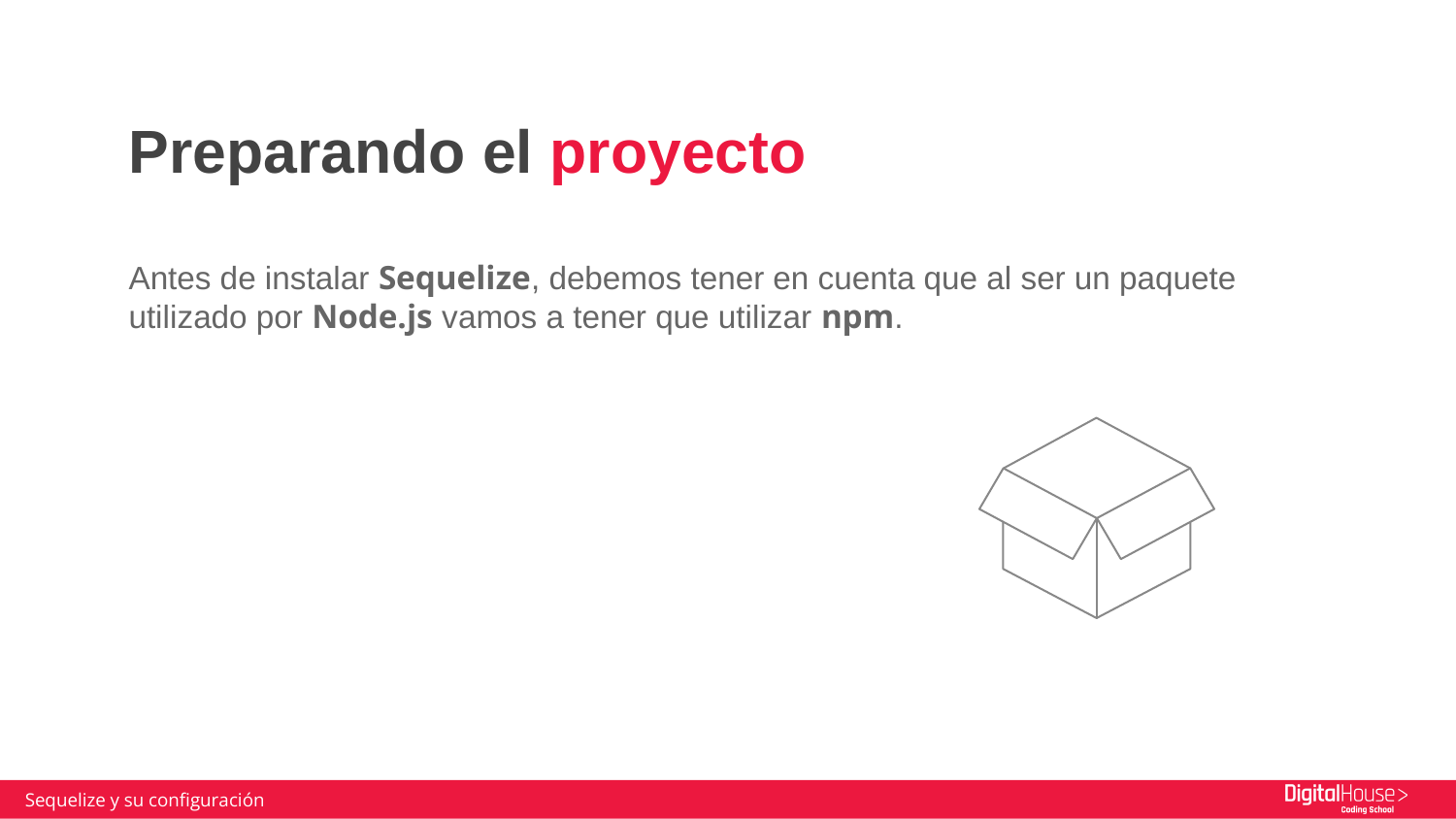

Preparando el proyecto
Antes de instalar Sequelize, debemos tener en cuenta que al ser un paquete utilizado por Node.js vamos a tener que utilizar npm.